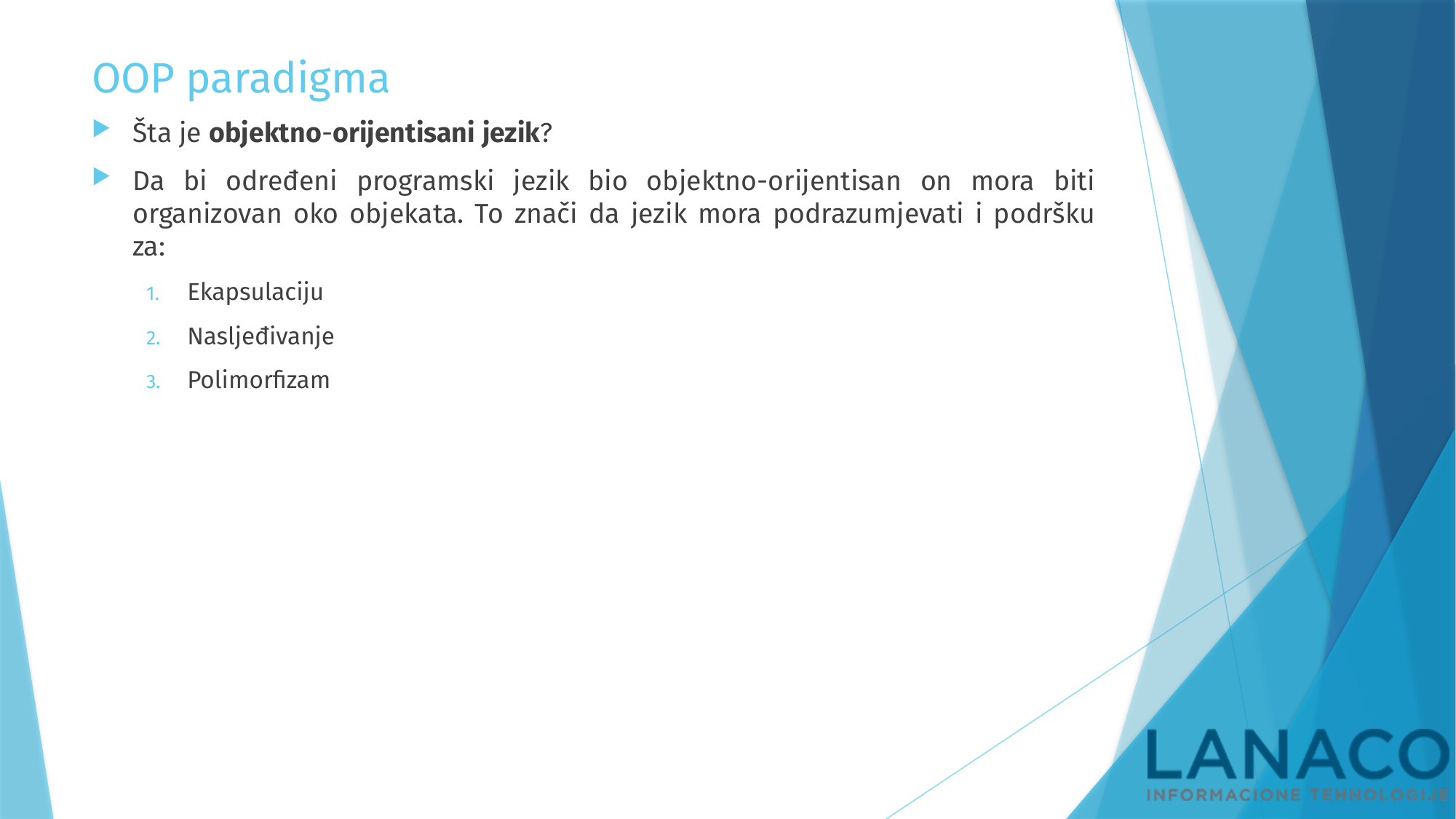

# OOP paradigma
Šta je objektno-orijentisani jezik?
Da bi određeni programski jezik bio objektno-orijentisan on mora biti organizovan oko objekata. To znači da jezik mora podrazumjevati i podršku za:
Ekapsulaciju
Nasljeđivanje
Polimorfizam